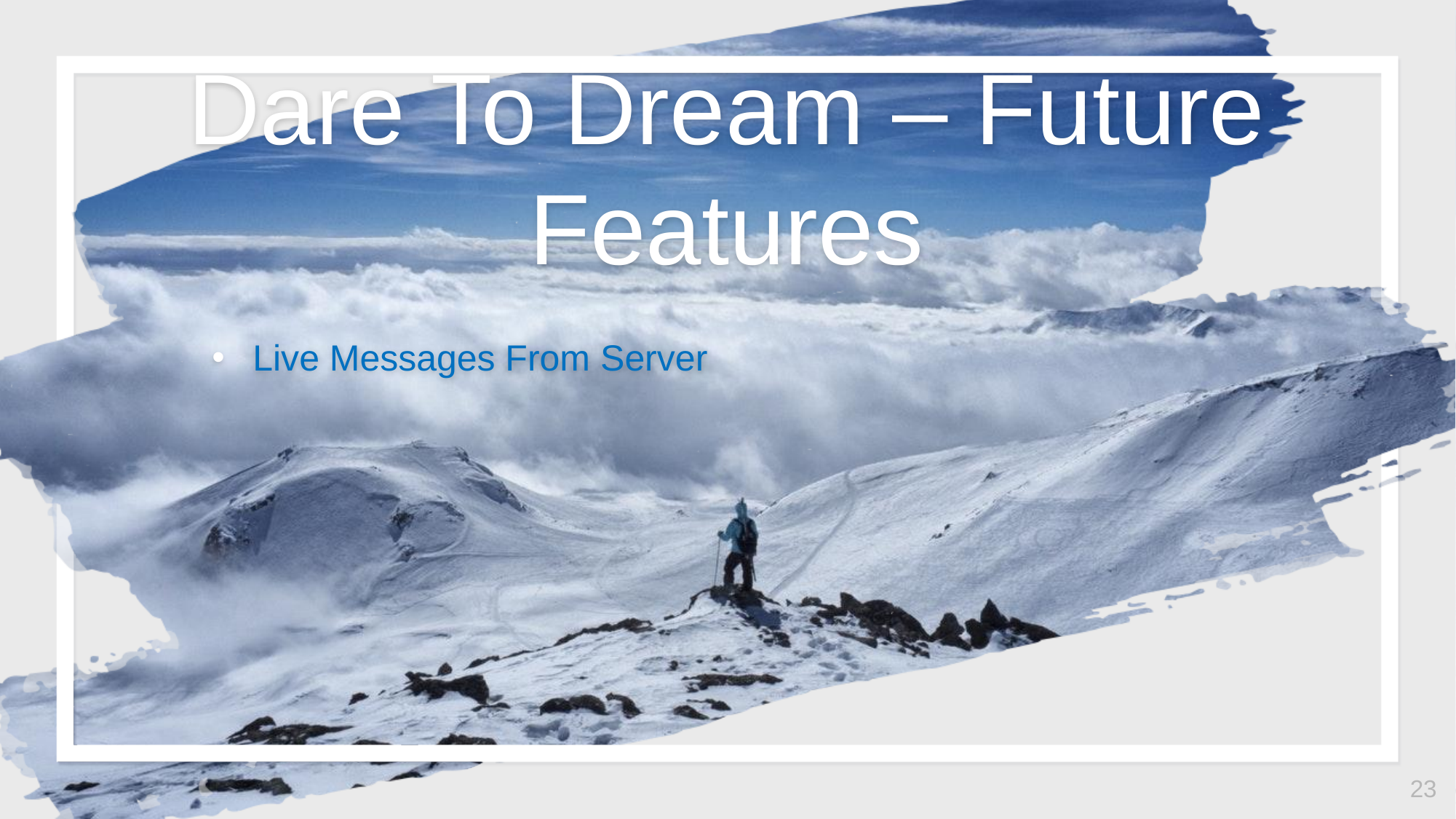

Dare To Dream – Future Features
Live Messages From Server
23